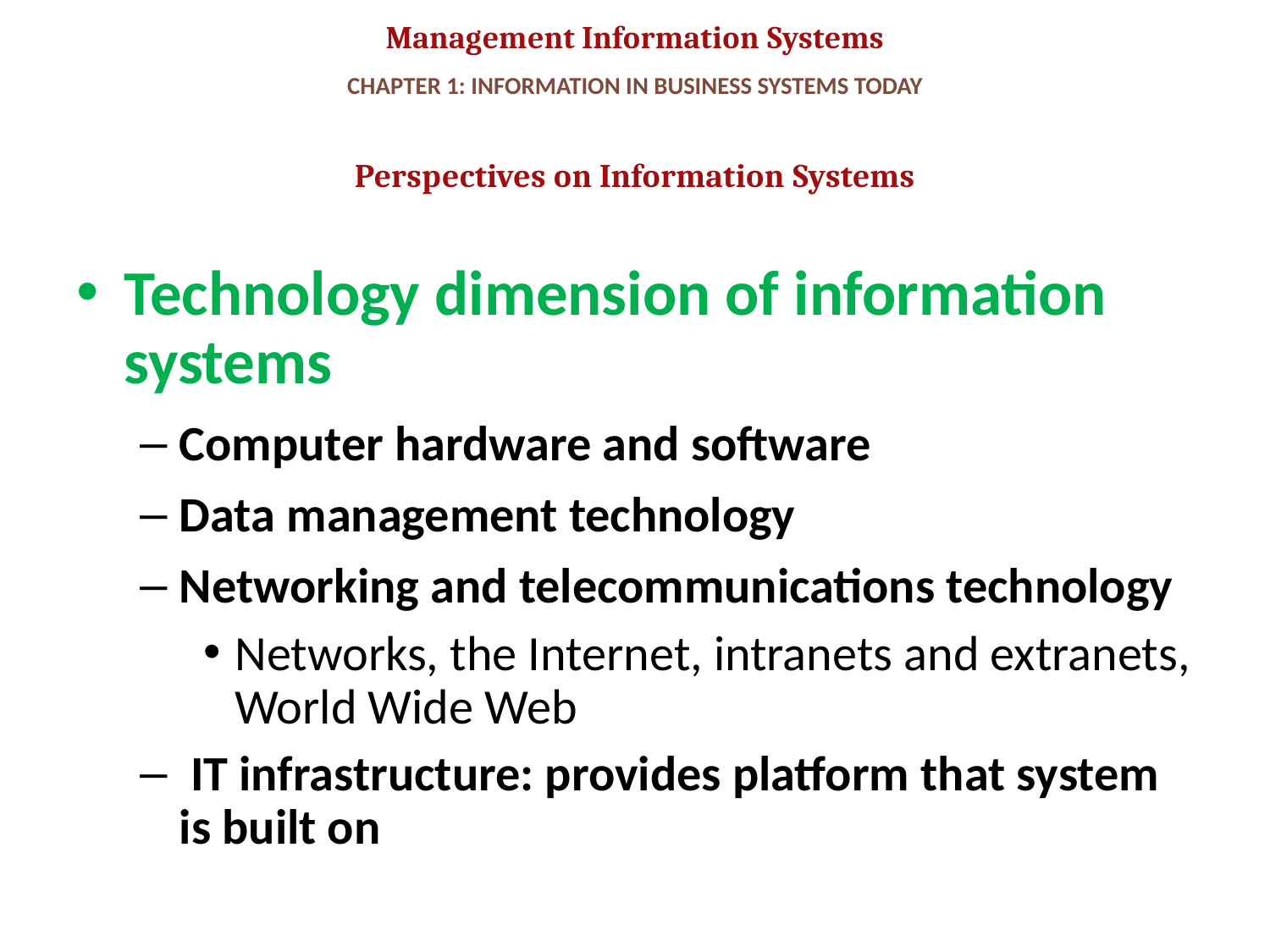

# CHAPTER 1: INFORMATION IN BUSINESS SYSTEMS TODAY
Perspectives on Information Systems
Technology dimension of information systems
Computer hardware and software
Data management technology
Networking and telecommunications technology
Networks, the Internet, intranets and extranets, World Wide Web
 IT infrastructure: provides platform that system is built on
20